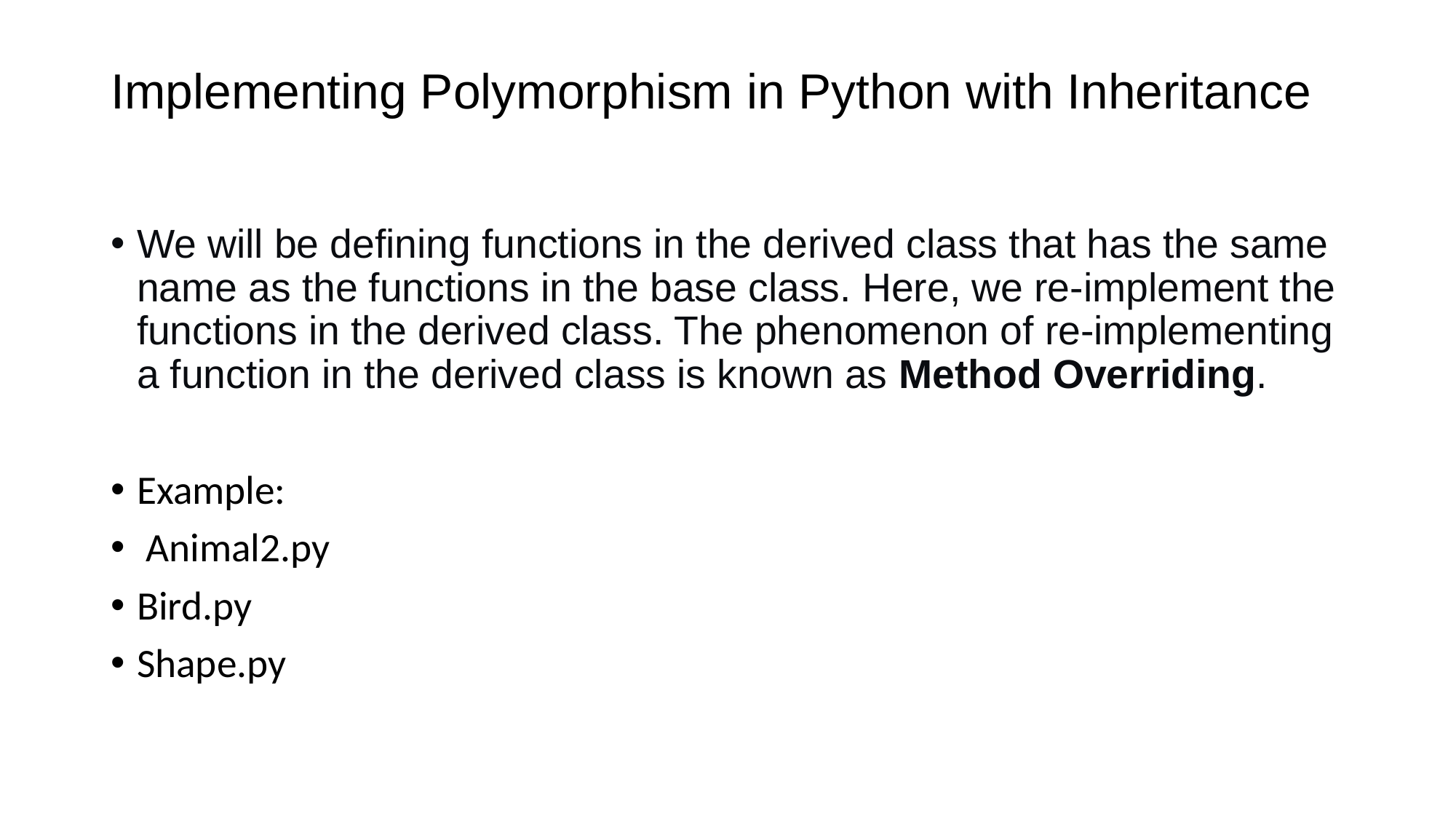

# Implementing Polymorphism in Python with Inheritance
We will be defining functions in the derived class that has the same name as the functions in the base class. Here, we re-implement the functions in the derived class. The phenomenon of re-implementing a function in the derived class is known as Method Overriding.

Example:
 Animal2.py
Bird.py
Shape.py